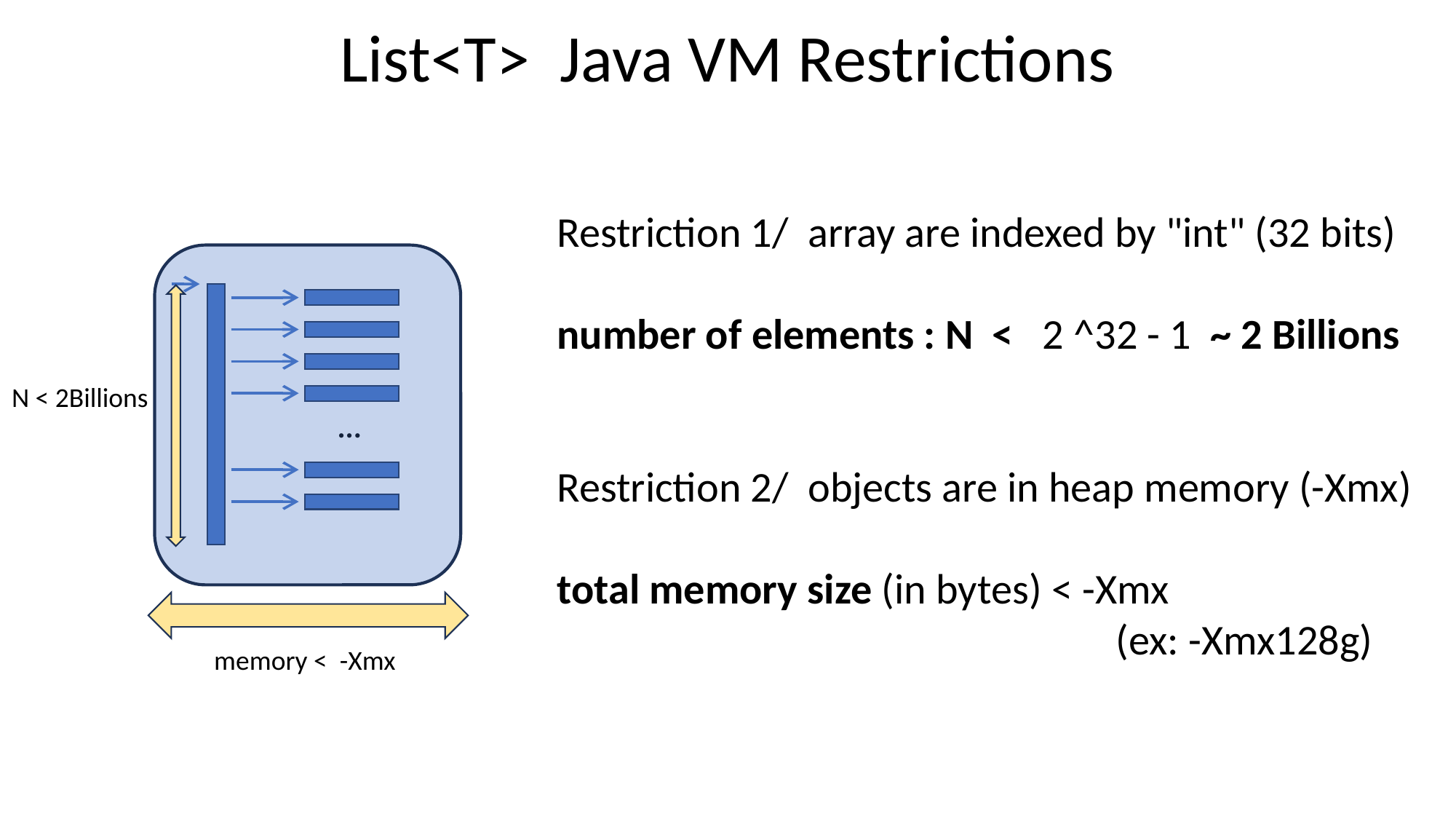

# List<T>  Java VM Restrictions
Restriction 1/  array are indexed by "int" (32 bits)

number of elements : N  <   2 ^32 - 1  ~ 2 Billions

Restriction 2/  objects are in heap memory (-Xmx)
total memory size (in bytes) < -Xmx
                                                          (ex: -Xmx128g)

...

N < 2Billions

memory <  -Xmx